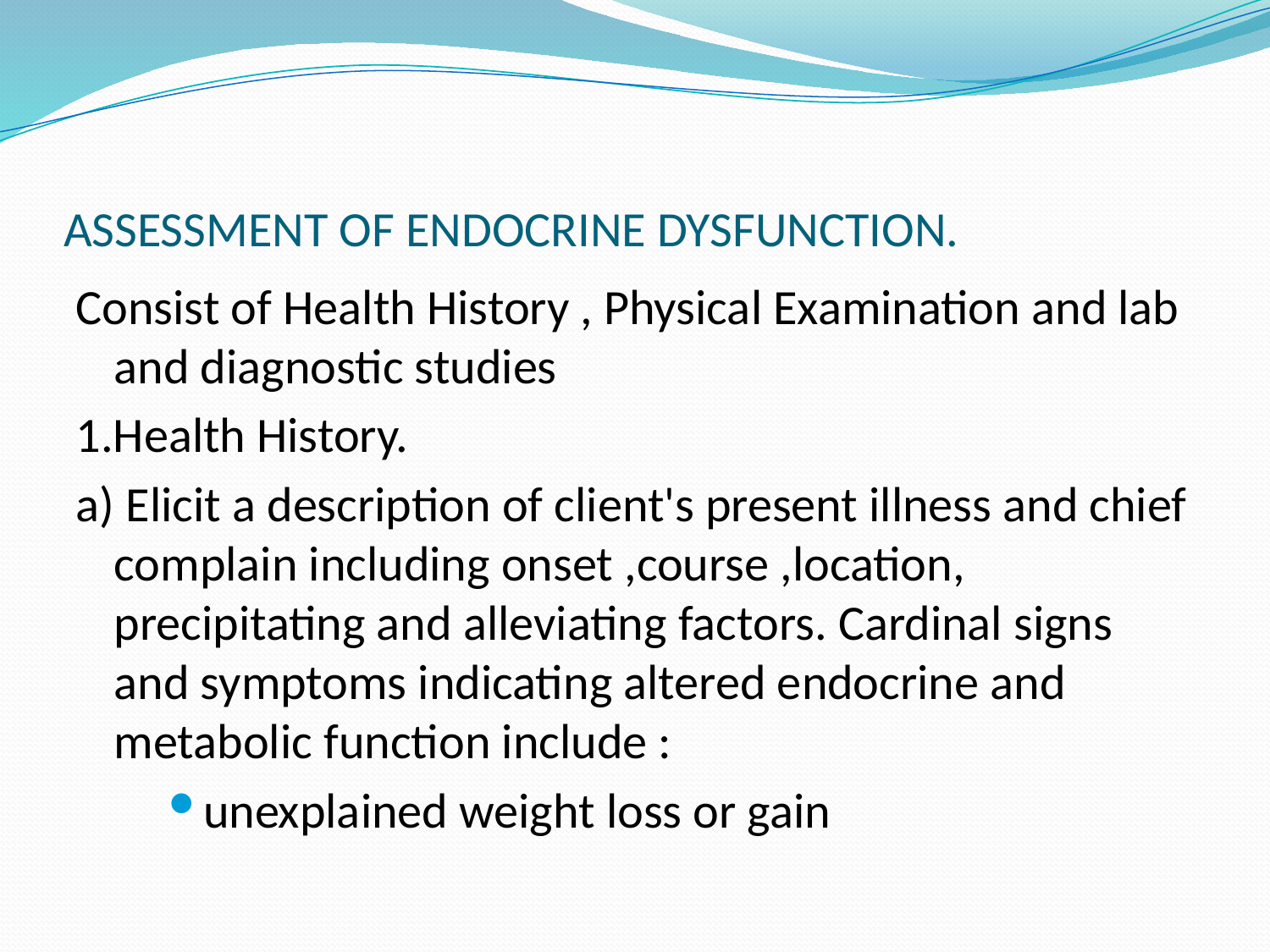

# ASSESSMENT OF ENDOCRINE DYSFUNCTION.
Consist of Health History , Physical Examination and lab and diagnostic studies
1.Health History.
a) Elicit a description of client's present illness and chief complain including onset ,course ,location, precipitating and alleviating factors. Cardinal signs and symptoms indicating altered endocrine and metabolic function include :
unexplained weight loss or gain